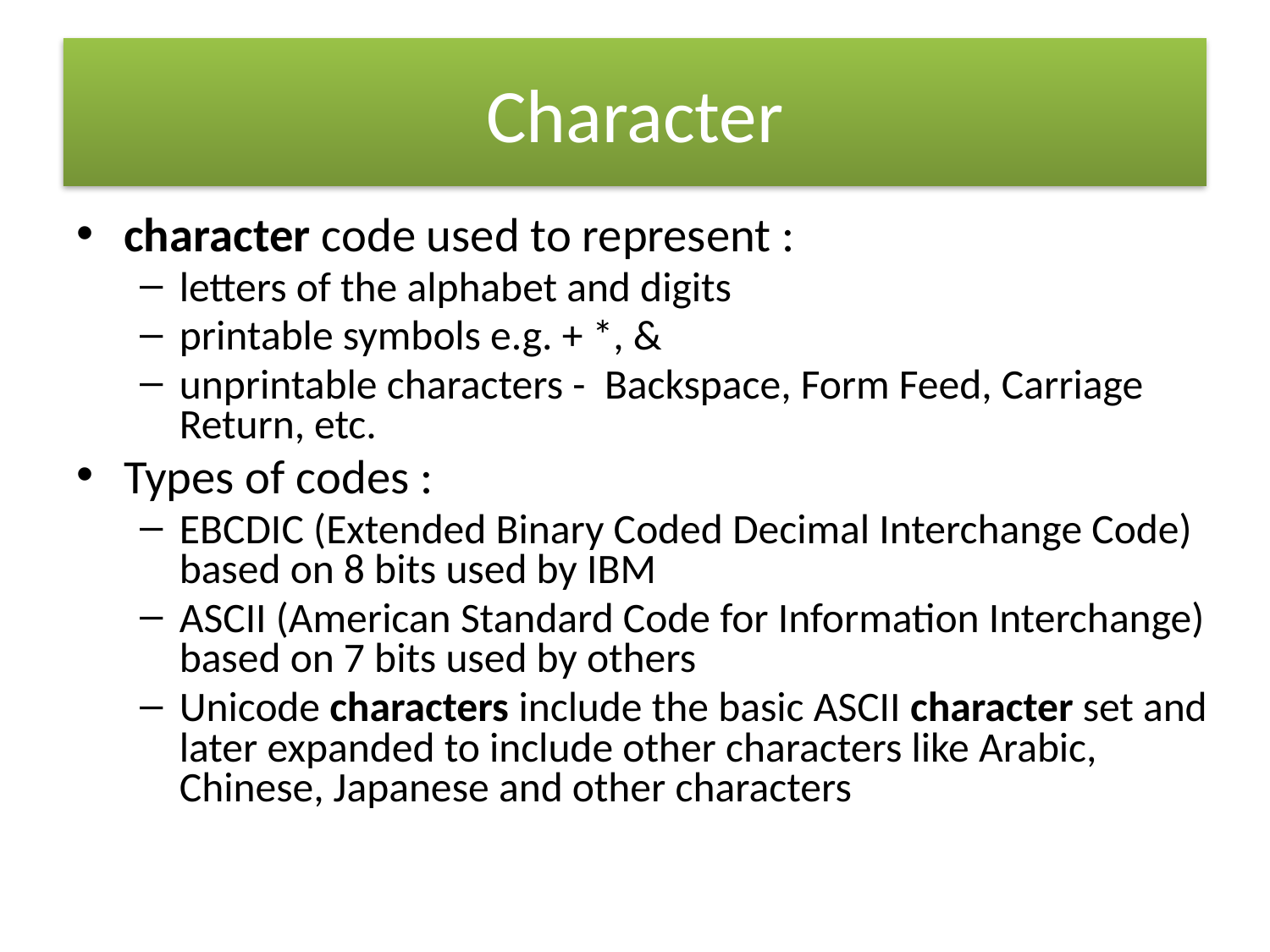

#
Character
character code used to represent :
letters of the alphabet and digits
printable symbols e.g. + *, &
unprintable characters -  Backspace, Form Feed, Carriage Return, etc.
Types of codes :
EBCDIC (Extended Binary Coded Decimal Interchange Code) based on 8 bits used by IBM
ASCII (American Standard Code for Information Interchange) based on 7 bits used by others
Unicode characters include the basic ASCII character set and later expanded to include other characters like Arabic, Chinese, Japanese and other characters